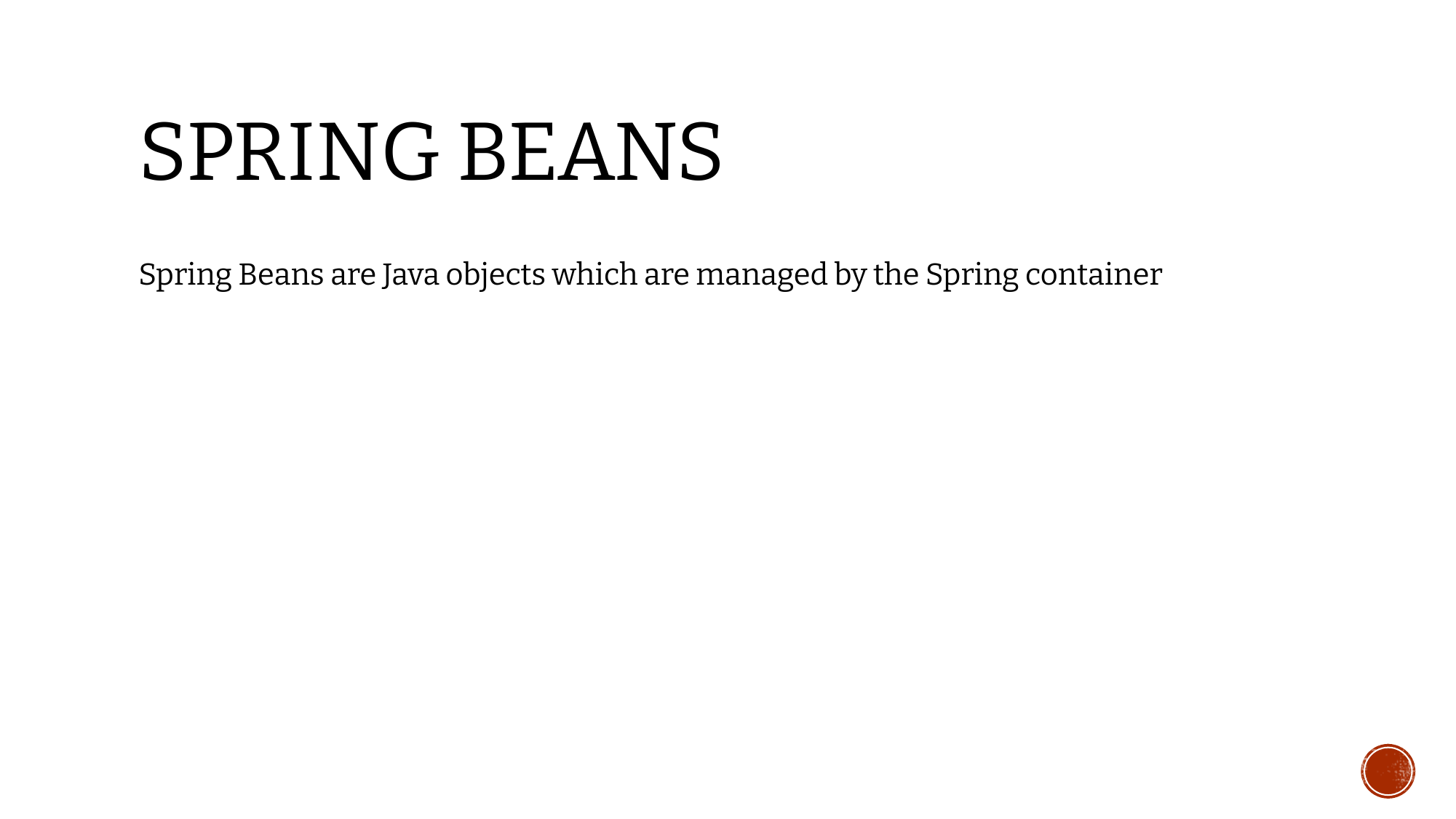

# Spring Beans
Spring Beans are Java objects which are managed by the Spring container